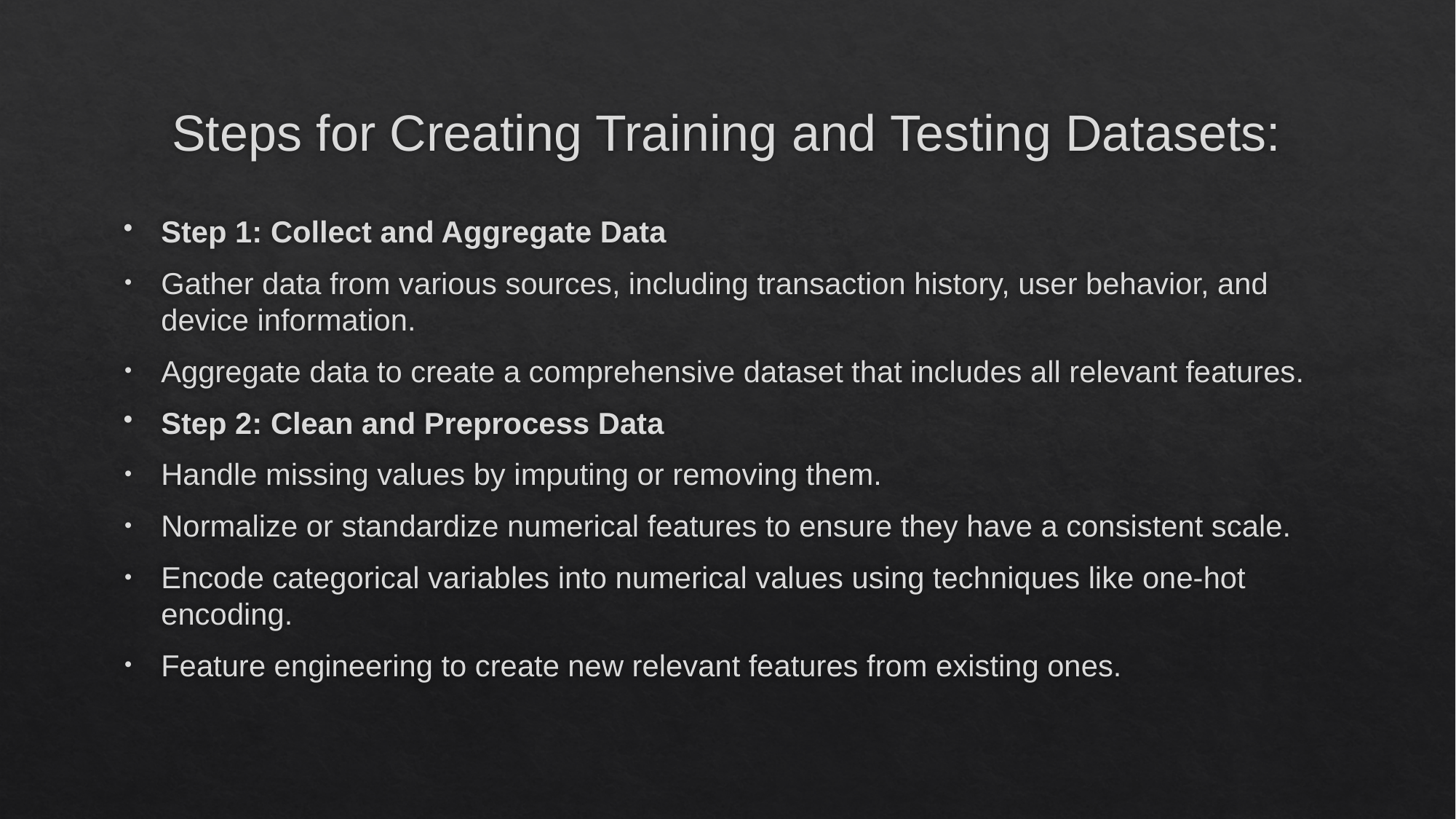

# Steps for Creating Training and Testing Datasets:
Step 1: Collect and Aggregate Data
Gather data from various sources, including transaction history, user behavior, and device information.
Aggregate data to create a comprehensive dataset that includes all relevant features.
Step 2: Clean and Preprocess Data
Handle missing values by imputing or removing them.
Normalize or standardize numerical features to ensure they have a consistent scale.
Encode categorical variables into numerical values using techniques like one-hot encoding.
Feature engineering to create new relevant features from existing ones.